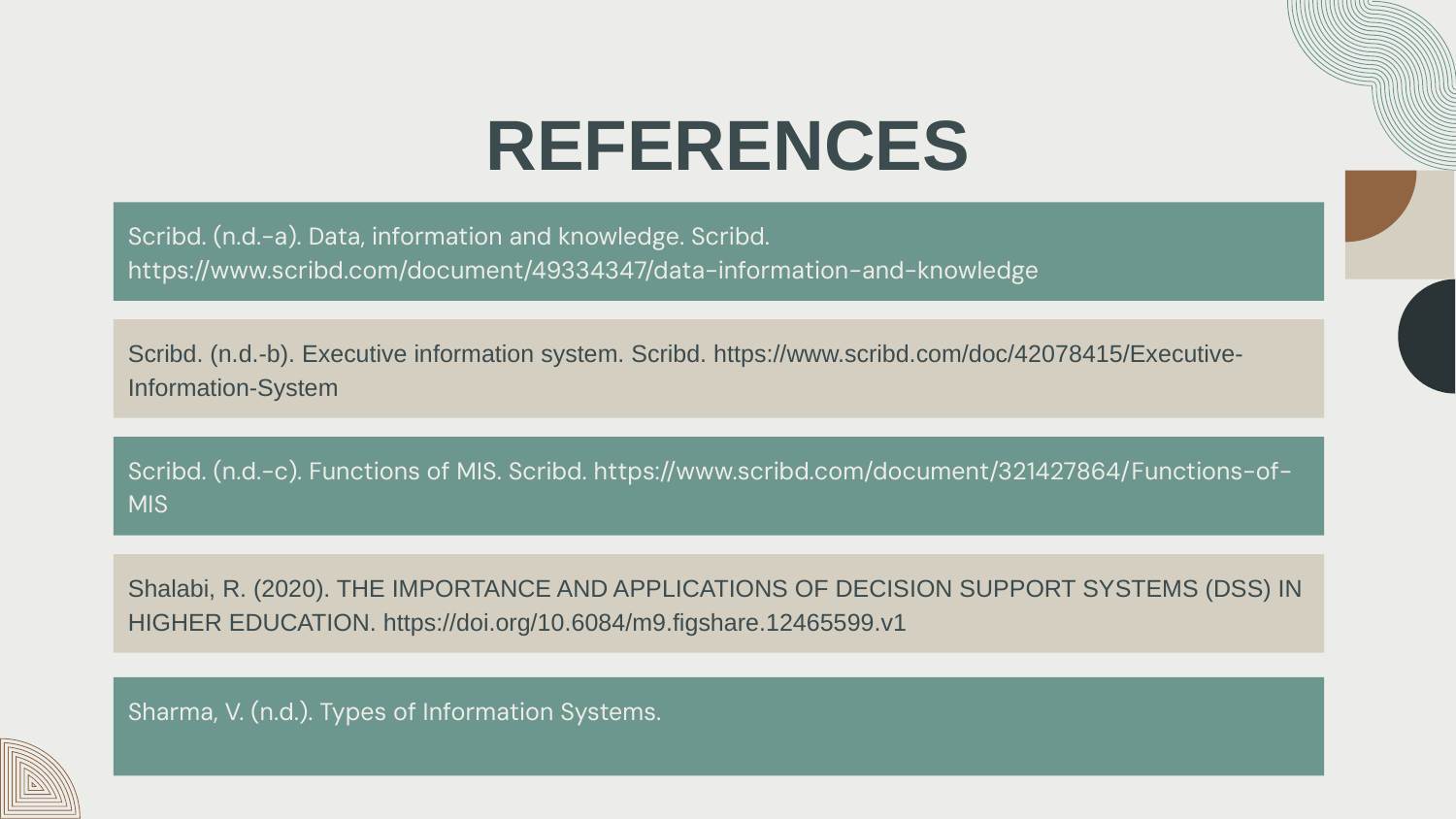

# REFERENCES
Scribd. (n.d.-a). Data, information and knowledge. Scribd. https://www.scribd.com/document/49334347/data-information-and-knowledge
Scribd. (n.d.-b). Executive information system. Scribd. https://www.scribd.com/doc/42078415/Executive-Information-System
Scribd. (n.d.-c). Functions of MIS. Scribd. https://www.scribd.com/document/321427864/Functions-of-MIS
Shalabi, R. (2020). THE IMPORTANCE AND APPLICATIONS OF DECISION SUPPORT SYSTEMS (DSS) IN HIGHER EDUCATION. https://doi.org/10.6084/m9.figshare.12465599.v1
Sharma, V. (n.d.). Types of Information Systems.